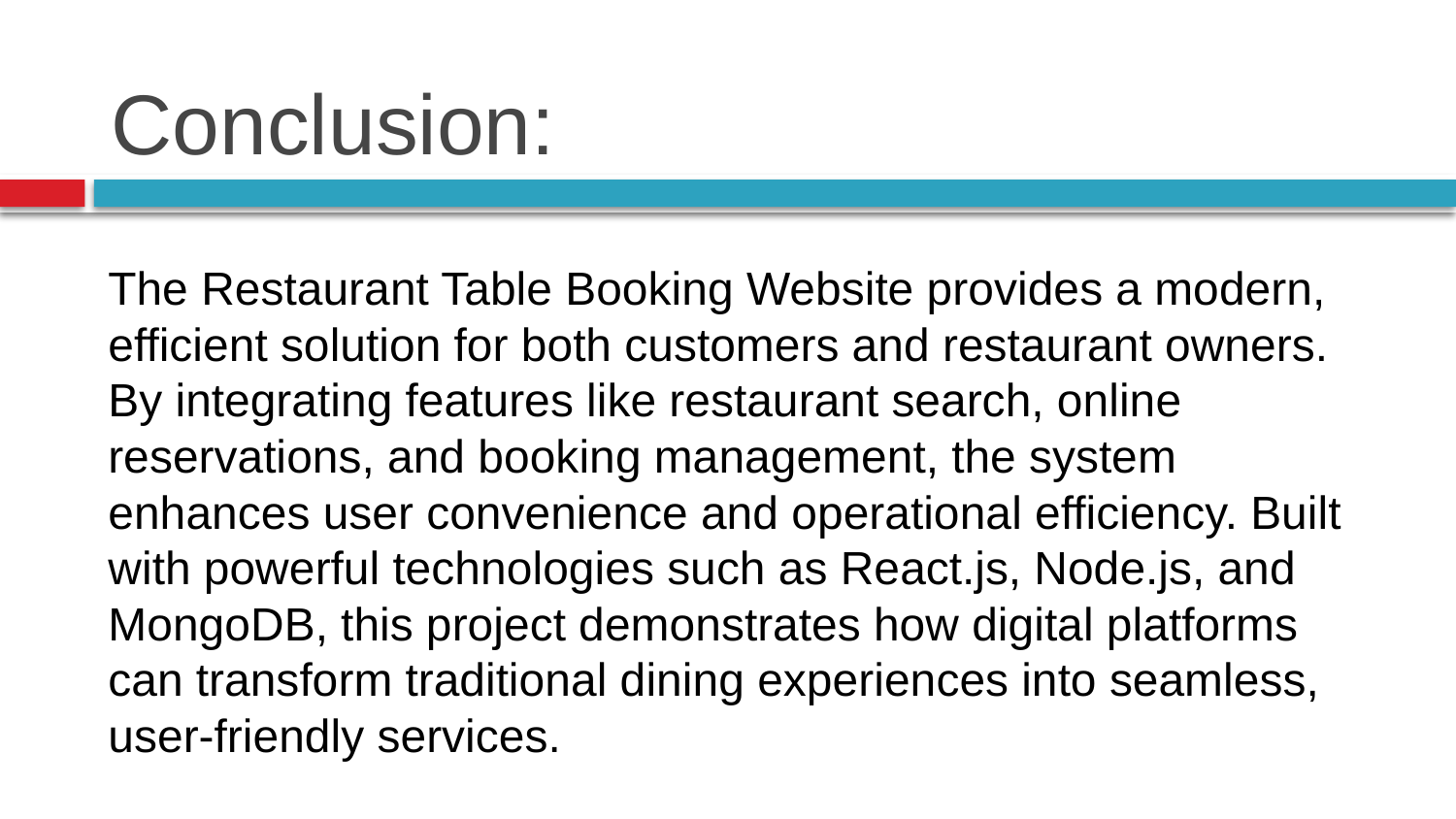

# Conclusion:
The Restaurant Table Booking Website provides a modern, efficient solution for both customers and restaurant owners. By integrating features like restaurant search, online reservations, and booking management, the system enhances user convenience and operational efficiency. Built with powerful technologies such as React.js, Node.js, and MongoDB, this project demonstrates how digital platforms can transform traditional dining experiences into seamless, user-friendly services.